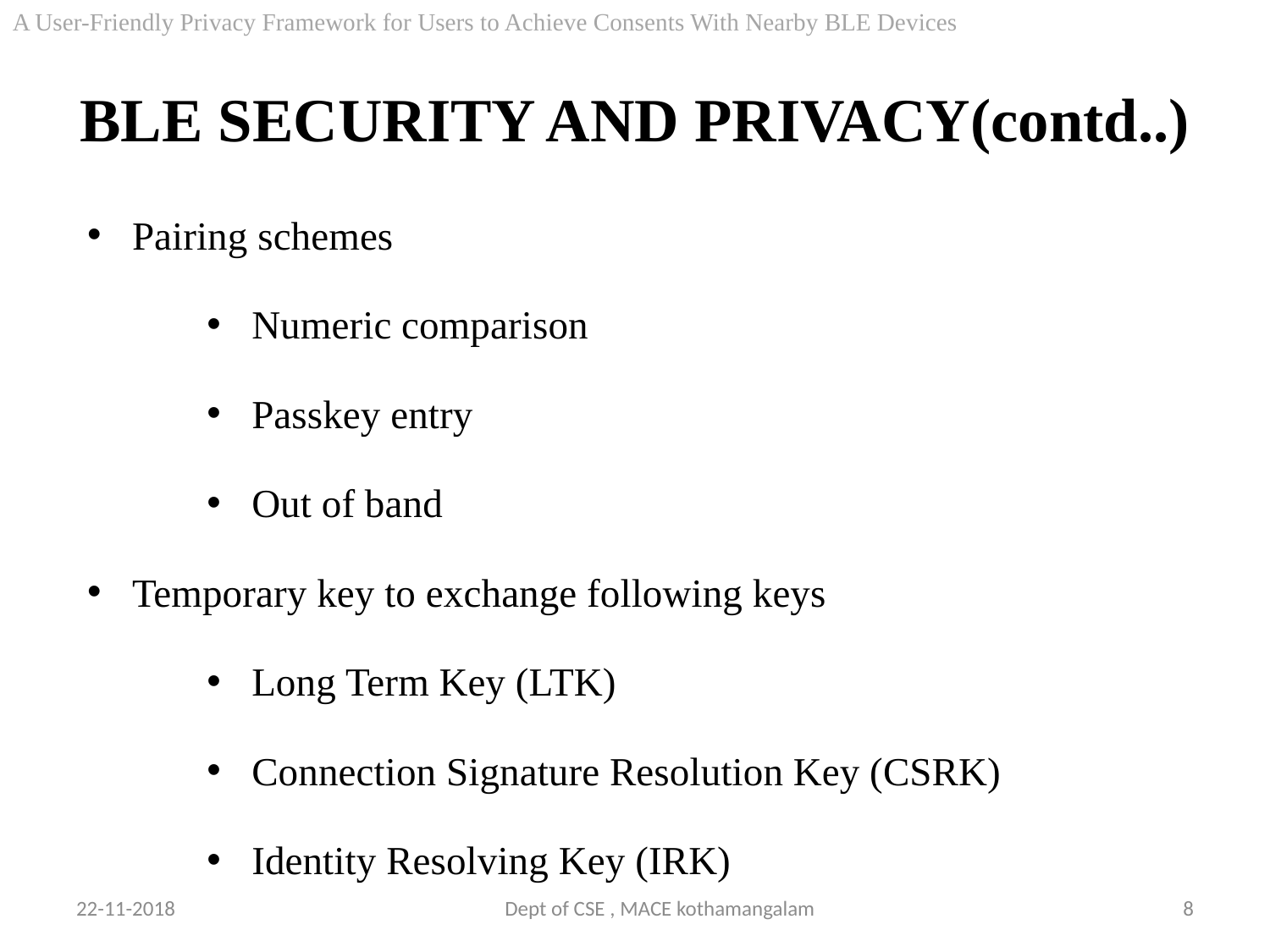

A User-Friendly Privacy Framework for Users to Achieve Consents With Nearby BLE Devices
# BLE SECURITY AND PRIVACY(contd..)
Pairing schemes
Numeric comparison
Passkey entry
Out of band
Temporary key to exchange following keys
Long Term Key (LTK)
Connection Signature Resolution Key (CSRK)
Identity Resolving Key (IRK)

Dept of CSE , MACE kothamangalam
22-11-2018
8